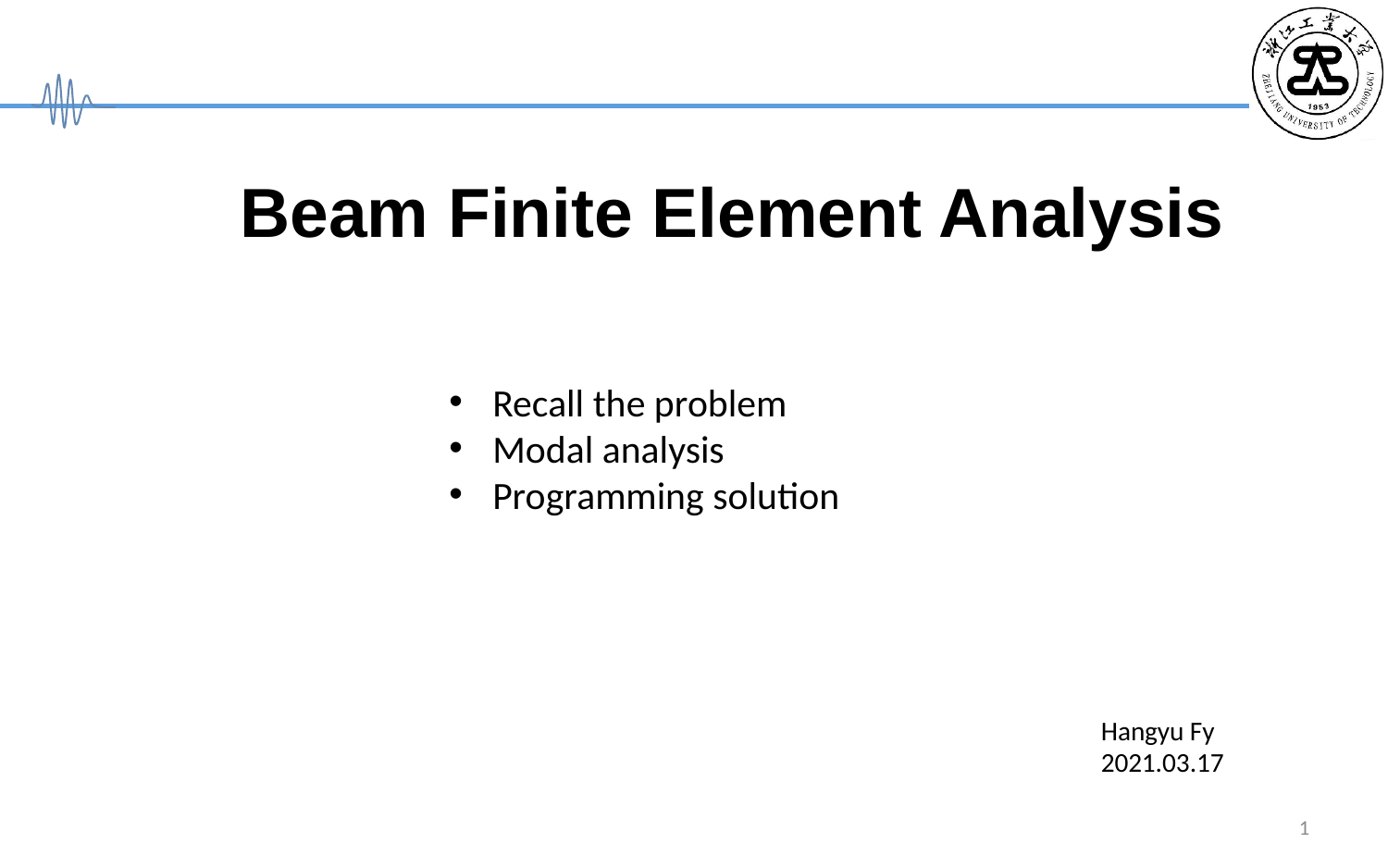

Beam Finite Element Analysis
Recall the problem
Modal analysis
Programming solution
Hangyu Fy
2021.03.17
1